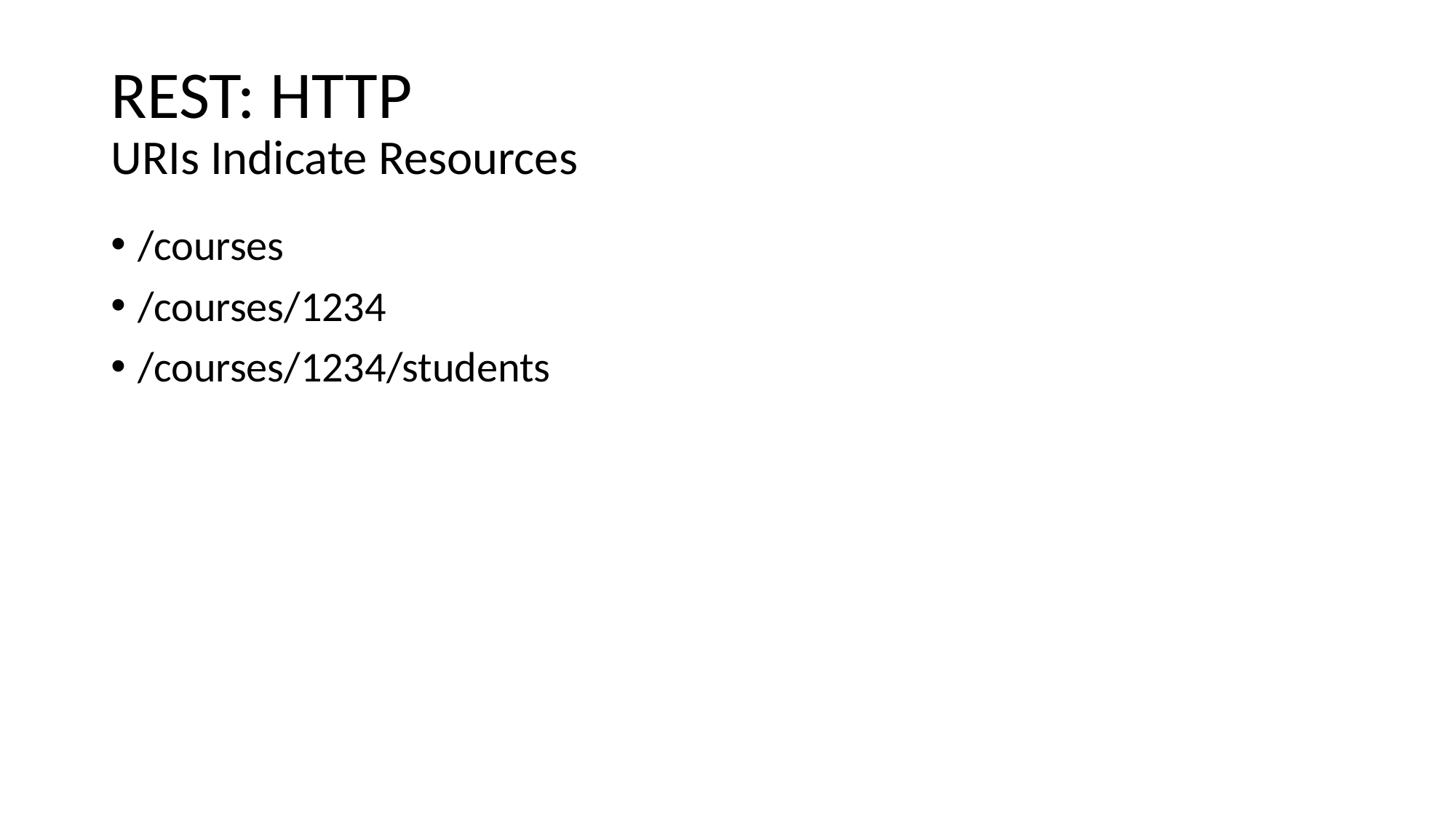

# REST: HTTP URIs Indicate Resources
/courses
/courses/1234
/courses/1234/students